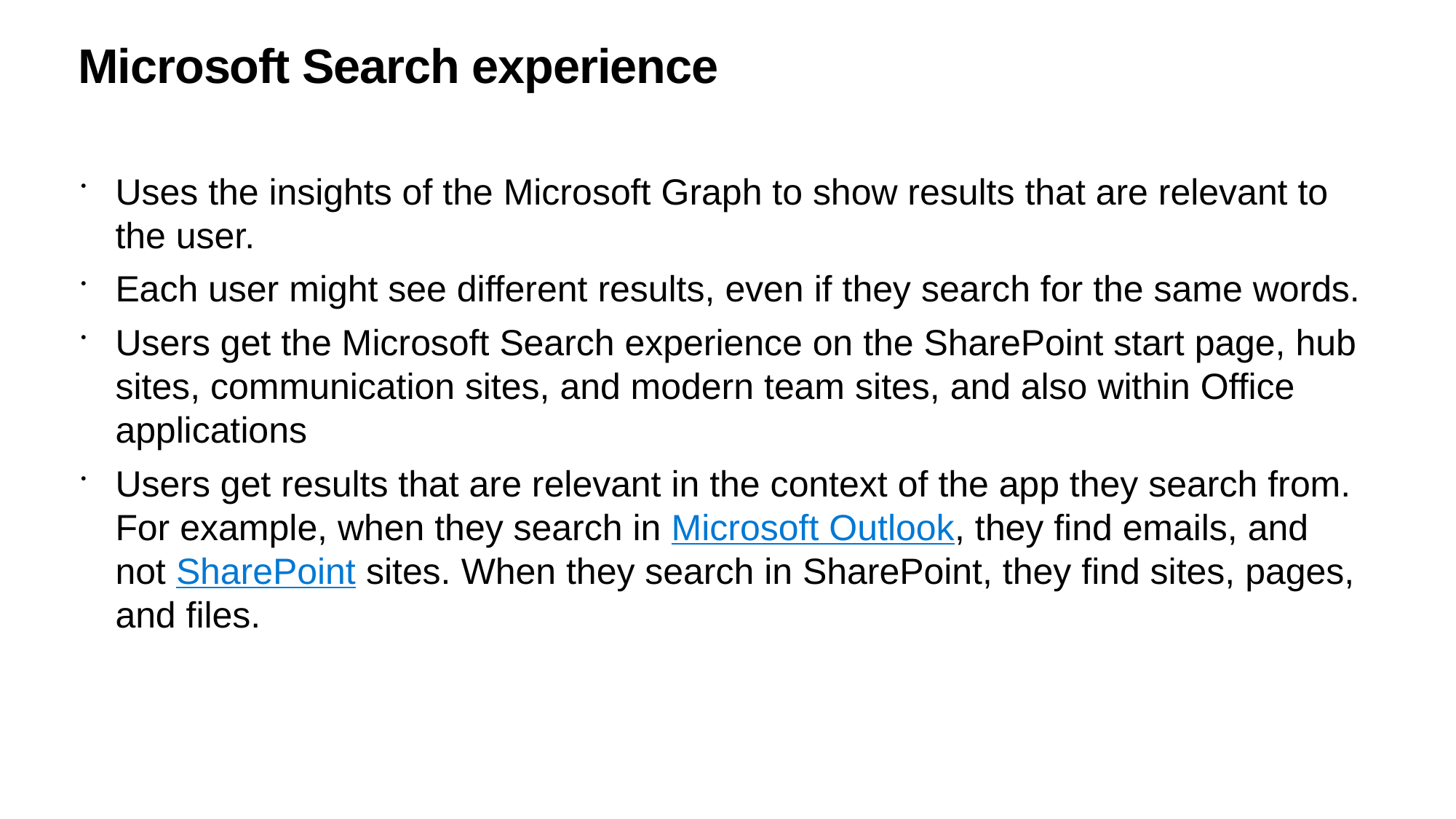

# Microsoft Search experience
Uses the insights of the Microsoft Graph to show results that are relevant to the user.
Each user might see different results, even if they search for the same words.
Users get the Microsoft Search experience on the SharePoint start page, hub sites, communication sites, and modern team sites, and also within Office applications
Users get results that are relevant in the context of the app they search from. For example, when they search in Microsoft Outlook, they find emails, and not SharePoint sites. When they search in SharePoint, they find sites, pages, and files.